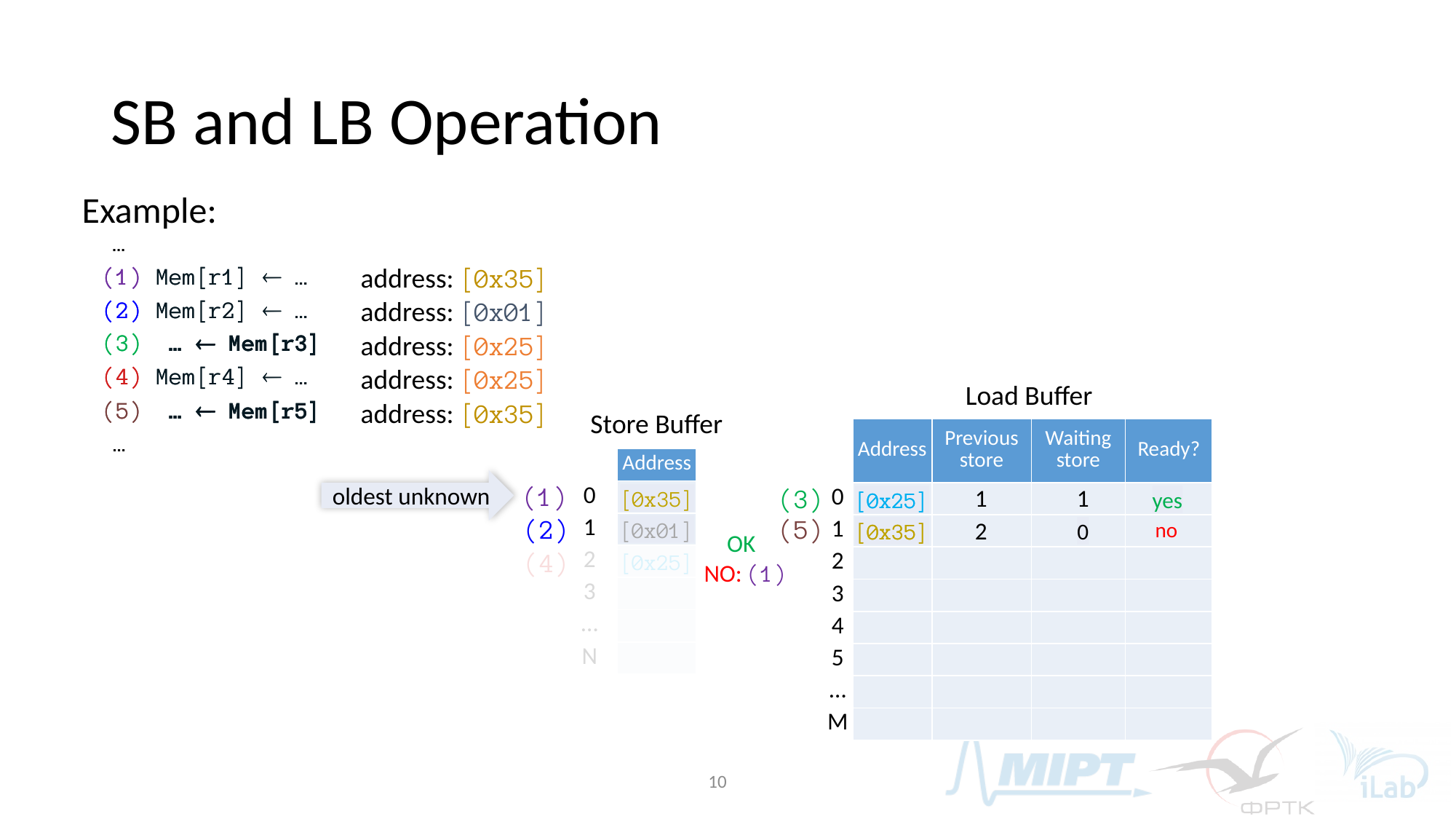

# SB and LB Operation

Example:
 …
(1) Mem[r1] ← …
(1) Mem[r1] ← …
address: [0x35]
(2) Mem[r2] ← …
(2) Mem[r2] ← …
address: [0x01]
(3)  … ← Mem[r3]
(3)  … ← Mem[r3]
address: [0x25]
(4) Mem[r4] ← …
(4) Mem[r4] ← …
address: [0x25]
Load Buffer
(5)  … ← Mem[r5]
(5)  … ← Mem[r5]
address: [0x35]
Store Buffer
|  | Address | Previous store | Waiting store | Ready? |
| --- | --- | --- | --- | --- |
| 0 |  |  |  |  |
| 1 |  |  |  |  |
| 2 |  |  |  |  |
| 3 |  |  |  |  |
| 4 |  |  |  |  |
| 5 |  |  |  |  |
| … |  |  |  |  |
| M |  |  |  |  |
 …
|  | Address |
| --- | --- |
| 0 |  |
| 1 |  |
| 2 |  |
| 3 |  |
| … |  |
| N |  |
oldest unknown
(1)
(3)

1
1
no
NA
NA
[0x35]
[0x25]
yes
[0x25]
(2)
(5)
2
2
NA
no
NA
[0x01]
[0x35]
0
[0x35]
OK
(4)
NA

[0x25]
NO: (1)